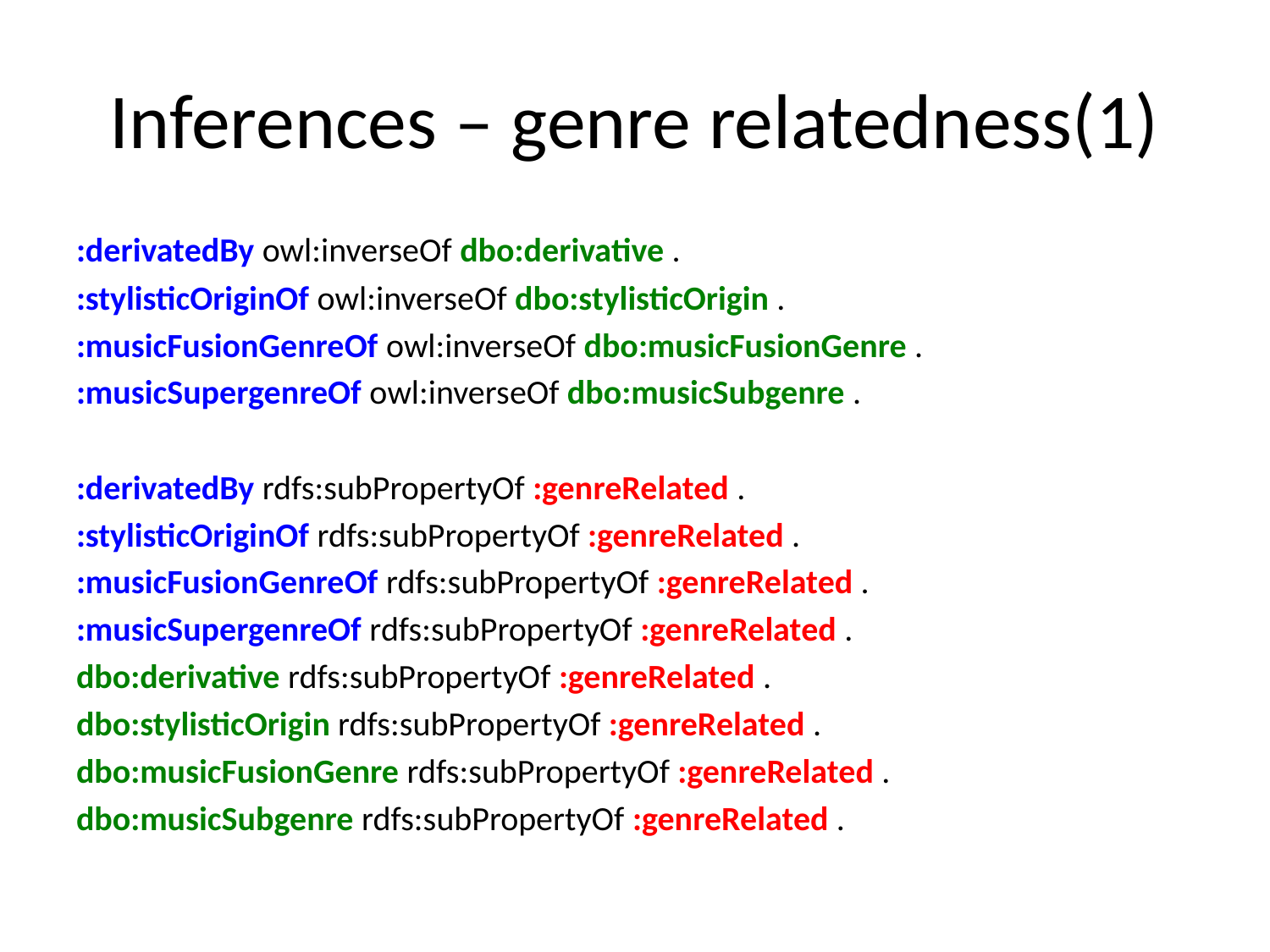

# Inferences – genre relatedness(1)
:derivatedBy owl:inverseOf dbo:derivative .
:stylisticOriginOf owl:inverseOf dbo:stylisticOrigin .
:musicFusionGenreOf owl:inverseOf dbo:musicFusionGenre .
:musicSupergenreOf owl:inverseOf dbo:musicSubgenre .

:derivatedBy rdfs:subPropertyOf :genreRelated .
:stylisticOriginOf rdfs:subPropertyOf :genreRelated .
:musicFusionGenreOf rdfs:subPropertyOf :genreRelated .
:musicSupergenreOf rdfs:subPropertyOf :genreRelated .
dbo:derivative rdfs:subPropertyOf :genreRelated .
dbo:stylisticOrigin rdfs:subPropertyOf :genreRelated .
dbo:musicFusionGenre rdfs:subPropertyOf :genreRelated .
dbo:musicSubgenre rdfs:subPropertyOf :genreRelated .